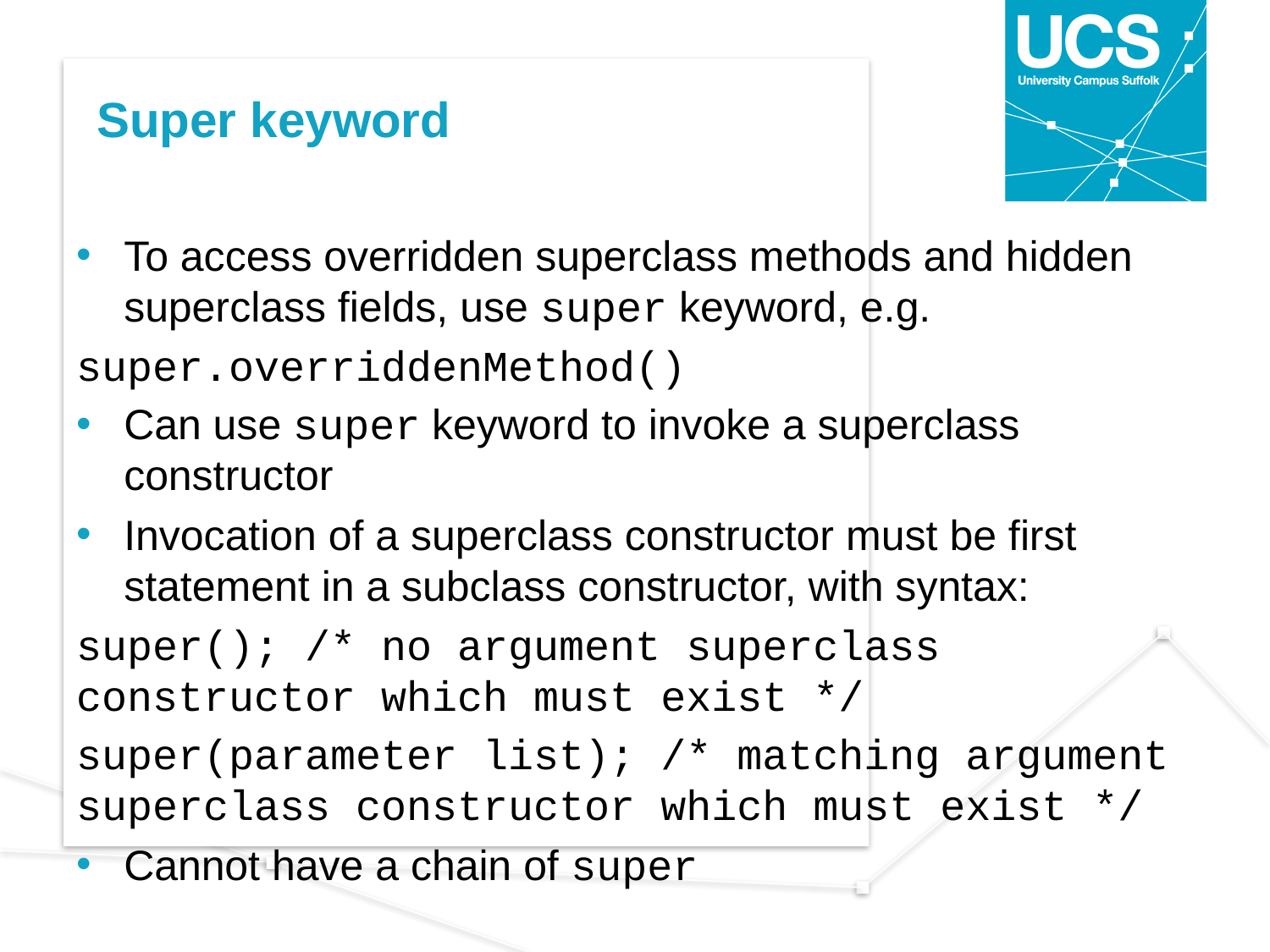

# Super keyword
To access overridden superclass methods and hidden superclass fields, use super keyword, e.g.
super.overriddenMethod()
Can use super keyword to invoke a superclass constructor
Invocation of a superclass constructor must be first statement in a subclass constructor, with syntax:
super(); /* no argument superclass constructor which must exist */
super(parameter list); /* matching argument superclass constructor which must exist */
Cannot have a chain of super